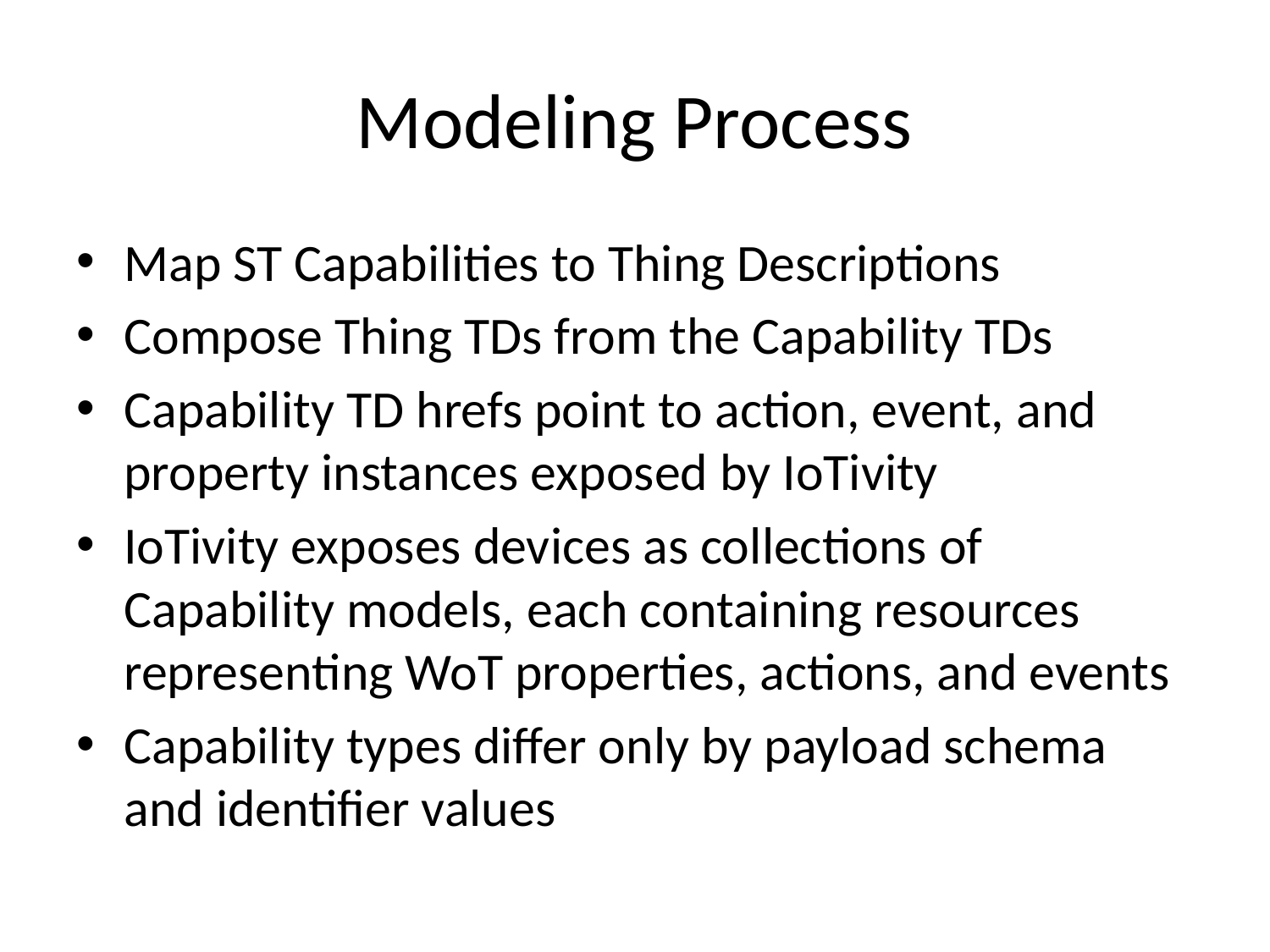

# Modeling Process
Map ST Capabilities to Thing Descriptions
Compose Thing TDs from the Capability TDs
Capability TD hrefs point to action, event, and property instances exposed by IoTivity
IoTivity exposes devices as collections of Capability models, each containing resources representing WoT properties, actions, and events
Capability types differ only by payload schema and identifier values